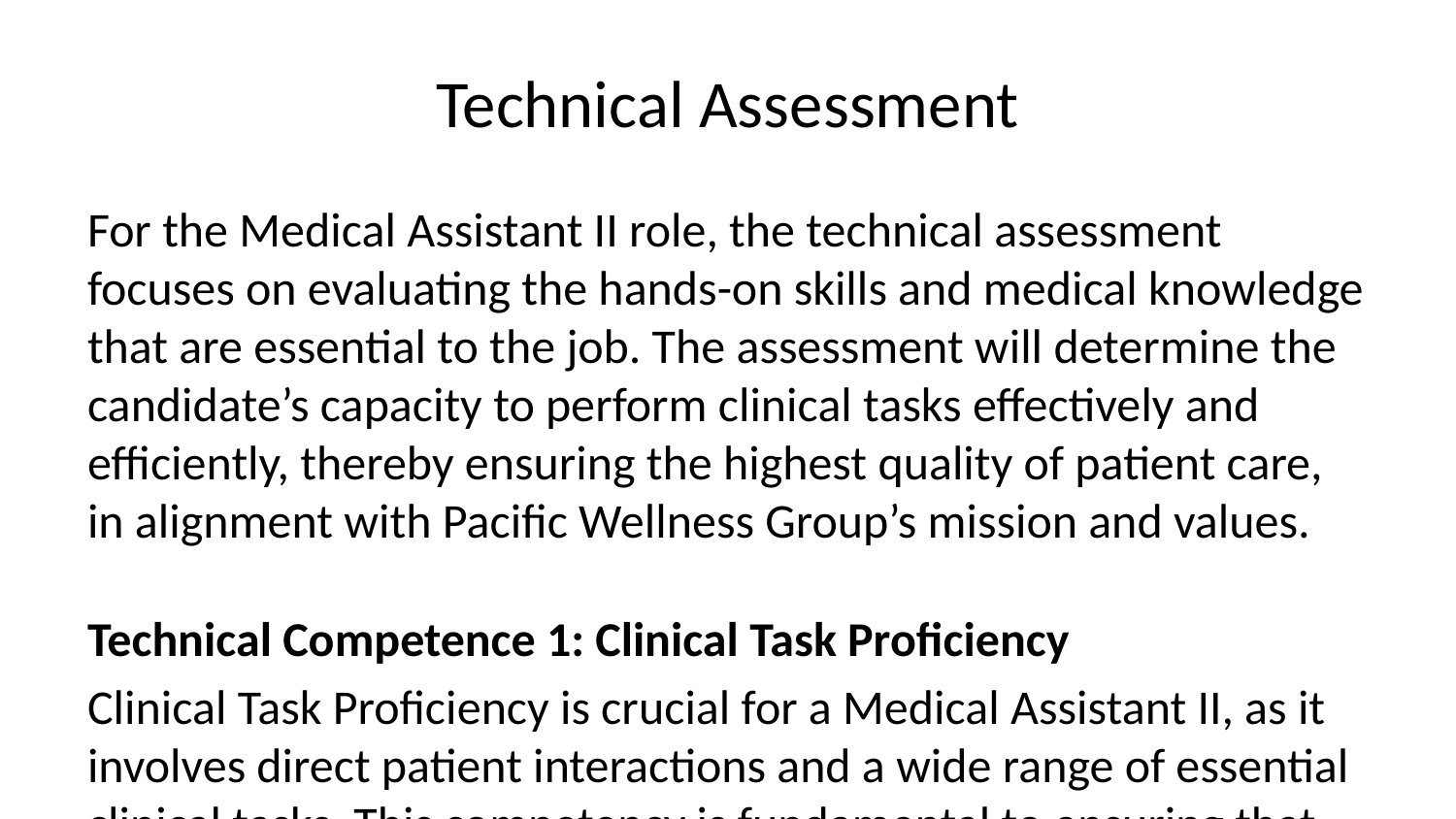

# Technical Assessment
For the Medical Assistant II role, the technical assessment focuses on evaluating the hands-on skills and medical knowledge that are essential to the job. The assessment will determine the candidate’s capacity to perform clinical tasks effectively and efficiently, thereby ensuring the highest quality of patient care, in alignment with Pacific Wellness Group’s mission and values.
Technical Competence 1: Clinical Task Proficiency
Clinical Task Proficiency is crucial for a Medical Assistant II, as it involves direct patient interactions and a wide range of essential clinical tasks. This competency is fundamental to ensuring that all procedures are conducted safely and effectively, in line with the high standards of patient care expected at Pacific Wellness Group.
Lead Question
“Walk us through the process you would follow to prepare a patient for a minor surgical procedure and how you assist during the procedure. What steps do you take to ensure the patient feels comfortable and that all safety protocols are followed?”
Look for detail-oriented responses that demonstrate a strong grasp of procedure, patient care, and safety considerations.
Diving Deeper
Vital Signs: “Please explain how you would address discrepancies when monitoring vital signs and what your response would be to an abnormal reading.”
Patient Preparation: “Describe your approach to dealing with anxious patients during preparation.”
Procedure Assistance: “How do you manage unexpected complications during a medical procedure and assist the healthcare professional effectively?”
Infection Control: “Explain the infection control protocols you follow and why they are essential.”
Scenario
Imagine a situation where you are prepping a patient for a routine procedure, and you notice the patient displays signs of distress and a rapid increase in heart rate. Additionally, the regular equipment you use is currently unavailable due to maintenance.
How does the candidate prioritize patient care and safety, adapt to the lack of equipment, and demonstrate problem-solving under pressure? Look for adaptability, resourcefulness, and effective communication.
Notes
________________________________________________________________________________________________________ ________________________________________________________________________________________________________ ________________________________________________________________________________________________________ ________________________________________________________________________________________________________ ________________________________________________________________________________________________________ ________________________________________________________________________________________________________
Rating (1-5): __________
Technical Competence 2: Medical Knowledge
Deep familiarity with medical terminology, patient care protocols, and procedures informs a Medical Assistant II’s ability to communicate effectively with healthcare professionals and deliver high-quality patient care, reflecting Pacific Wellness Group’s commitment to excellence and continuous improvement.
Lead Question
“Can you describe a time when your medical knowledge significantly impacted the outcome of a patient’s care? How did you apply your understanding of patient care protocols to communicate effectively with other healthcare team members?”
Look for instances where comprehensive medical knowledge was applied in a practical, impactful way, demonstrating both understanding and the ability to collaborate for better patient outcomes.
Diving Deeper
Medical Terminology: “Discuss how you ensure your use of medical terminology is both accurate and understandable to patients and team members.”
Patient Care Protocols: “Give an example of how you have adapted patient care protocols to address a unique patient situation.”
Procedural Knowledge: “Please explain how staying updated on the latest medical procedures helps you contribute to a patient’s treatment plan.”
Policy Adherence: “How do you balance following strict clinical policies with individualized care for patients?”
Scenario
You are in a situation where you need to assist in a medical procedure that you are not frequently involved in. The lead physician relies on your medical terminology knowledge and understanding of the steps involved to maintain an efficient and error-free environment.
How would the candidate ensure clarity and correctness in communications and actions throughout the procedure? Assessment should focus on medical knowledge application, adaptability, and effective teamwork.
Notes
________________________________________________________________________________________________________ ________________________________________________________________________________________________________ ________________________________________________________________________________________________________ ________________________________________________________________________________________________________ ________________________________________________________________________________________________________ ________________________________________________________________________________________________________
Rating (1-5): __________
Technical Competence 3: Electronic Health Record (EHR) Management
Proficiency in EHR Management reflects a Medical Assistant II’s ability to handle patient data with accuracy and care, a critical component of modern healthcare that aligns with Pacific Wellness Group’s values of innovation and participation.
Lead Question
“Describe your process for ensuring accuracy and security when entering patient data into an EHR system. Can you give an example where your attention to detail in EHR management made a difference in patient care or clinic operations?”
Look for a systematic approach to data management and examples of problem-solving that safeguard patient confidentiality and promote data integrity.
Diving Deeper
Data Entry: “What steps do you take to verify the information before updating it into the patient’s record?”
Patient Communication: “How do you manage and prioritize patient message responses through the EHR portal?”
Information Security: “Describe a time when you identified a potential security threat in EHR management and the action you took.”
Efficiency: “Discuss a situation where you improved the efficiency of EHR management without compromising data integrity or security.”
Scenario
You are tasked with managing a high volume of patient records during a clinic’s transition to a new EHR system. The process must be completed within a tight deadline, and you must also maintain ongoing communication with patients through the portal.
How does the candidate demonstrate effective prioritization and management skills in a high-pressure situation while maintaining the accuracy of data entry? Look for approaches that showcase efficiency, meticulous attention to detail, and adaptability.
Notes
________________________________________________________________________________________________________ ________________________________________________________________________________________________________ ________________________________________________________________________________________________________ ________________________________________________________________________________________________________ ________________________________________________________________________________________________________ ________________________________________________________________________________________________________
Rating (1-5): __________
Technical Competence 4: Technical Equipment Handling
The ability to handle technical equipment with proficiency underscores a Medical Assistant II’s role in ensuring operational excellence and patient safety, in line with Pacific Wellness Group’s commitment to innovation and quality care.
Lead Question
“In a clinical setting, you are often required to operate and maintain a range of technical equipment. Please describe the process you follow for the regular maintenance and operation of a piece of equipment you are familiar with.”
Look for a detailed understanding of the equipment’s operation and maintenance, as well as adherence to safety standards.
Diving Deeper
Equipment Operation: “Please give examples of medical equipment you are experienced with and the training you underwent to operate them proficiently.”
Maintenance: “How do you ensure the equipment you are responsible for is always functioning properly and ready for use?”
Troubleshooting: “Describe a time when you encountered a technical issue with a piece of equipment and how you resolved it.”
Safety Procedures: “Can you explain the safety procedures you follow when operating any kind of clinical equipment?”
Scenario
You are in the middle of a busy day at the clinic when a crucial piece of equipment fails. There’s no immediate technical support available, and you need to find a solution to avoid delaying patient care.
How does the candidate handle such a situation, ensuring minimal disruption to the clinic’s operations while maintaining safety standards and quality care? Look for resourcefulness, problem-solving abilities, and the capability to ensure continuous patient care.
Notes
________________________________________________________________________________________________________ ________________________________________________________________________________________________________ ________________________________________________________________________________________________________ ________________________________________________________________________________________________________ ________________________________________________________________________________________________________ ________________________________________________________________________________________________________
Rating (1-5): __________
Technical Competence 5: BLS Procedures
Mastery of Basic Life Support (BLS) procedures is a vital skill for a Medical Assistant II, aligned with Pacific Wellness Group’s values of action and participation, to provide immediate care in life-threatening situations.
Lead Question
“Tell us about a time when you had to use your BLS training in a real-life scenario. What actions did you take, and how did you ensure the safety and well-being of the patient and others present?”
Look for examples of quick decision-making, practical application of BLS skills, and the impact of such actions on the patient’s outcome.
Diving Deeper
CPR Certification: “How do you keep your CPR certification current, and what additional steps do you take to ensure you’re prepared for an emergency?”
Emergency Response: “Explain the steps you would take if you were the first to respond to a patient in cardiac arrest in the clinic.”
AED Usage: “Describe your experience with using an Automated External Defibrillator (AED) during an emergency situation.”
First Aid: “Can you give an example of a time when you provided effective first aid treatment before further medical help was available?”
Scenario
You notice a fellow Medical Assistant suddenly collapse in the break room during your lunch. You quickly determine they are unresponsive and not breathing normally.
How does the candidate react to this critical situation? Look for composed execution of BLS procedures and the ability to communicate effectively with the emergency response team.
Notes
________________________________________________________________________________________________________ ________________________________________________________________________________________________________ ________________________________________________________________________________________________________ ________________________________________________________________________________________________________ ________________________________________________________________________________________________________ ________________________________________________________________________________________________________
Rating (1-5): __________